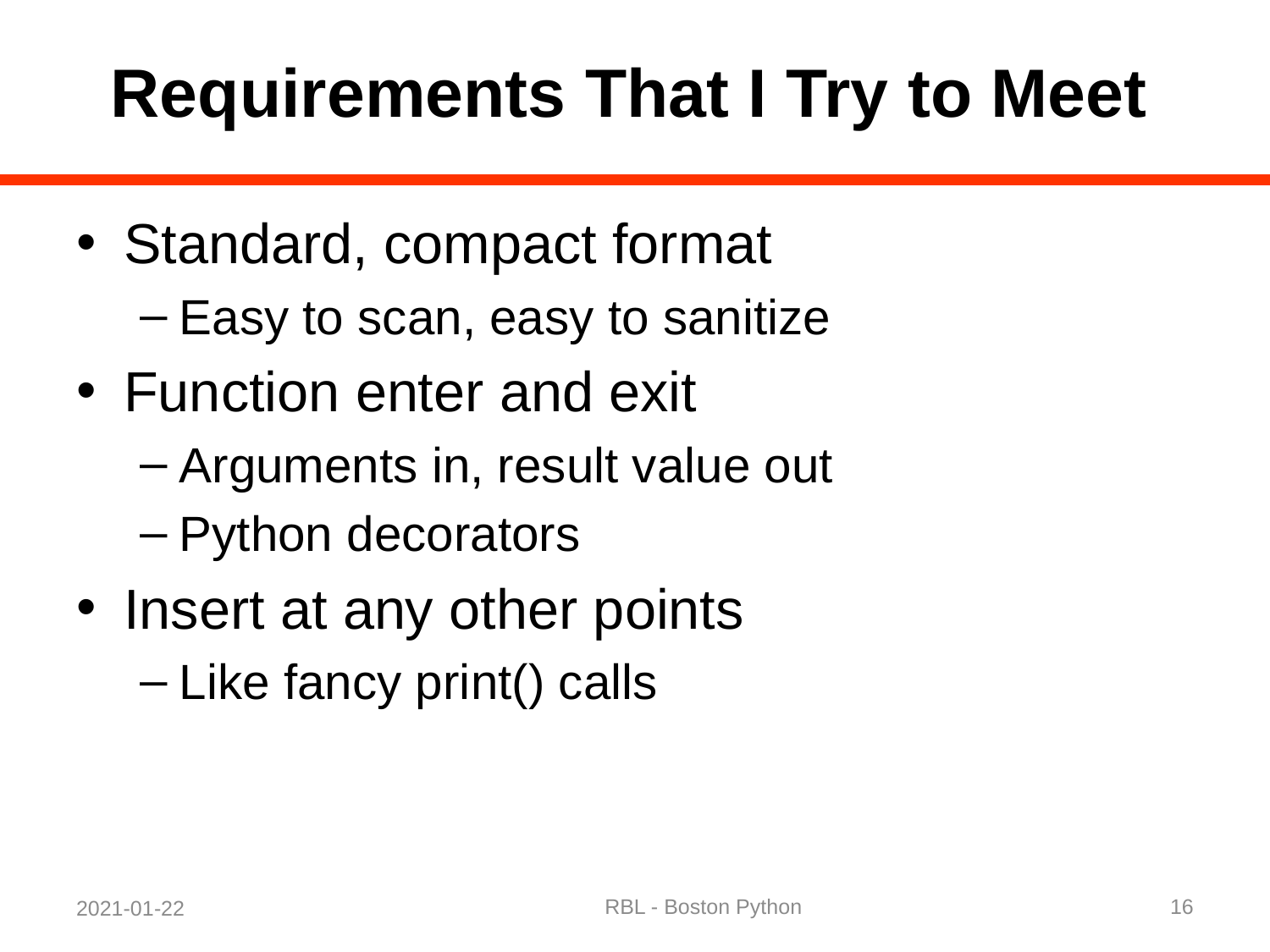

# Requirements That I Try to Meet
Standard, compact format
Easy to scan, easy to sanitize
Function enter and exit
Arguments in, result value out
Python decorators
Insert at any other points
Like fancy print() calls
RBL - Boston Python
16
2021-01-22